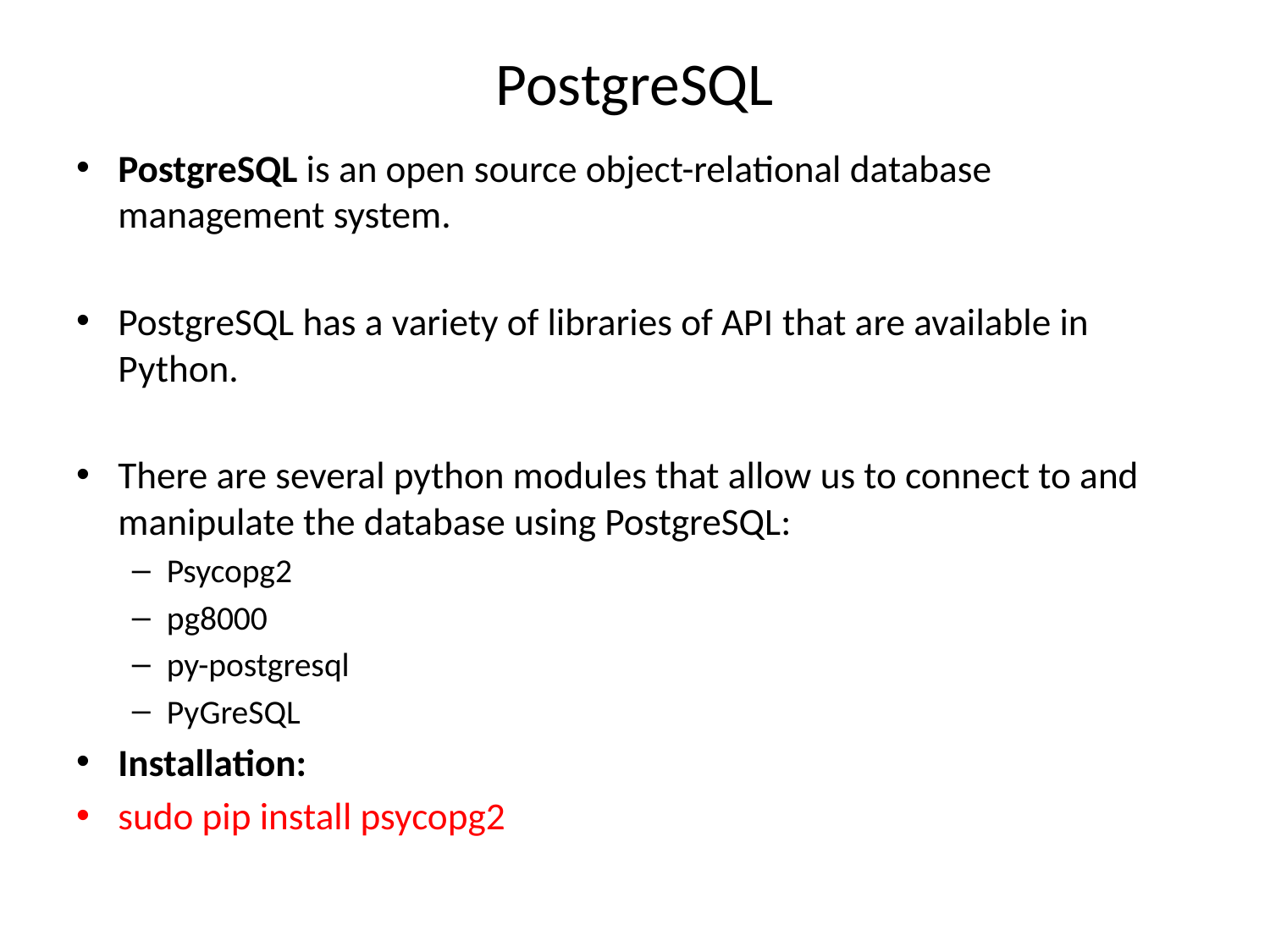

# PostgreSQL
PostgreSQL is an open source object-relational database management system.

PostgreSQL has a variety of libraries of API that are available in Python.

There are several python modules that allow us to connect to and manipulate the database using PostgreSQL:
Psycopg2
pg8000
py-postgresql
PyGreSQL
Installation:
sudo pip install psycopg2